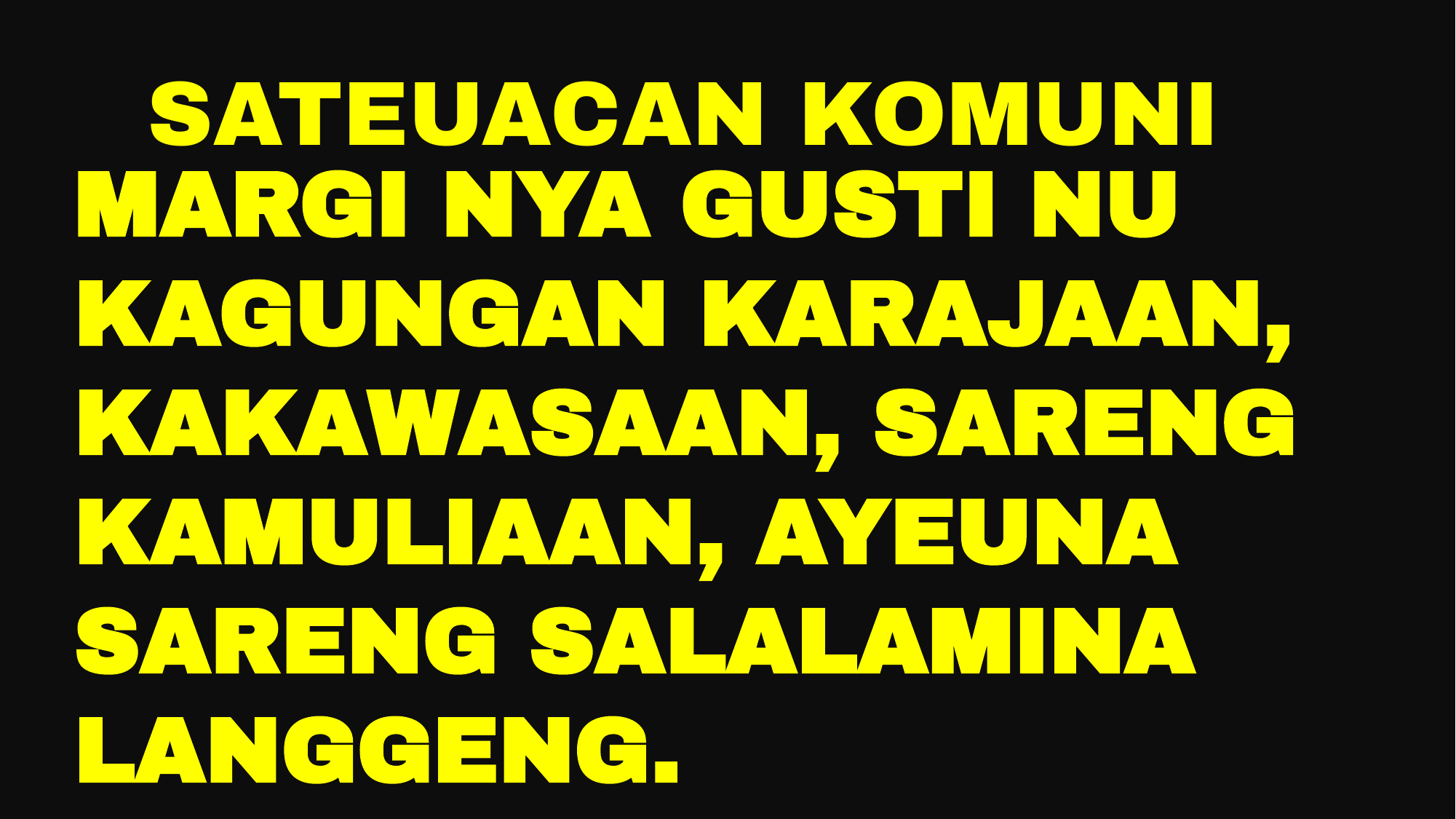

# Sateuacan Komuni
Margi nya Gusti nu kagungan karajaan, kakawasaan, sareng kamuliaan, ayeuna sareng salalamina langgeng.